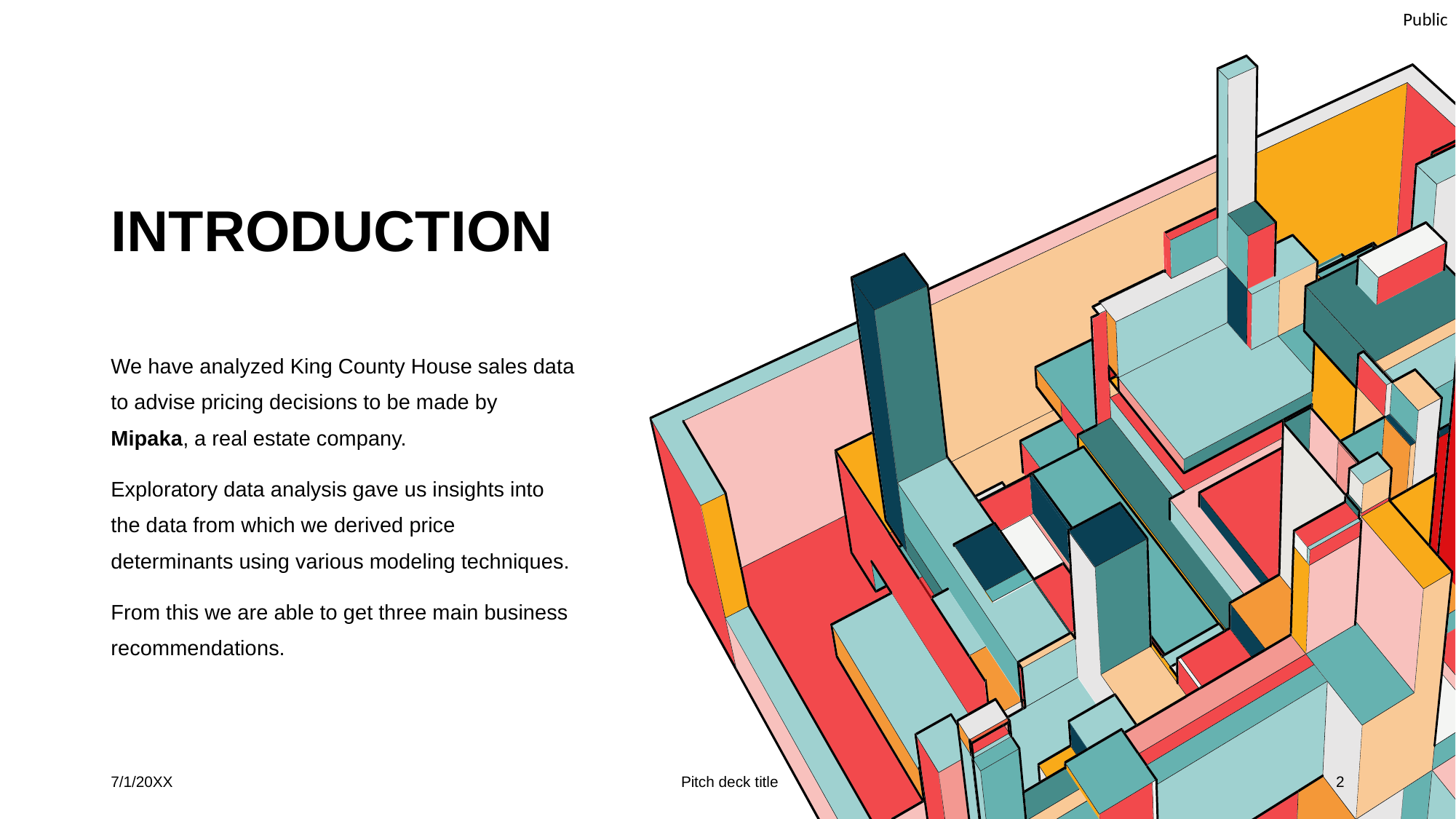

# INTRODUCTION
We have analyzed King County House sales data to advise pricing decisions to be made by Mipaka, a real estate company.
Exploratory data analysis gave us insights into the data from which we derived price determinants using various modeling techniques.
From this we are able to get three main business recommendations.
7/1/20XX
Pitch deck title
2